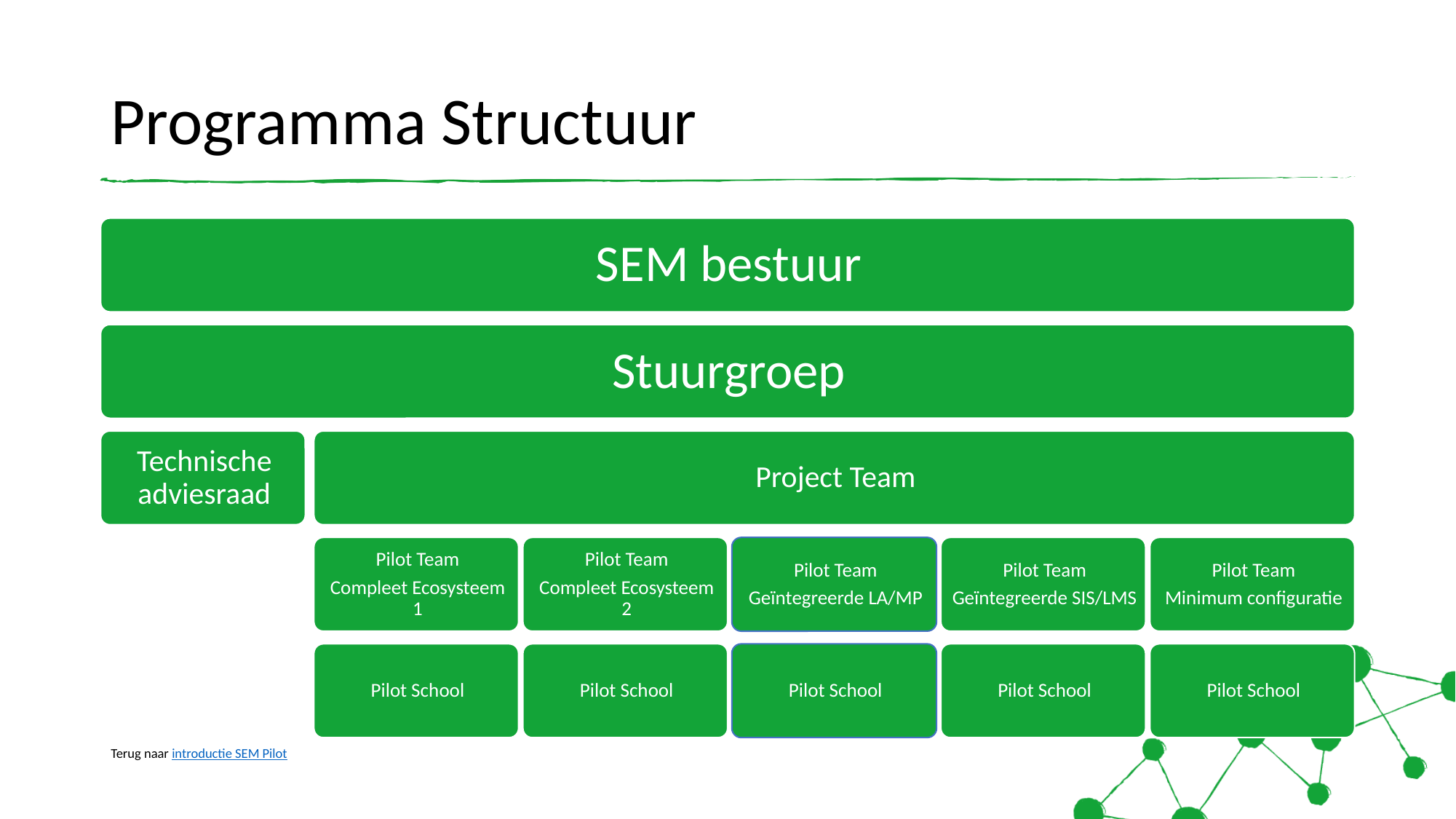

# Programma Structuur
SEM bestuur
Stuurgroep
Technische adviesraad
Project Team
Pilot Team
Compleet Ecosysteem 1
Pilot School
Pilot Team
Compleet Ecosysteem 2
Pilot School
Pilot Team
Geïntegreerde LA/MP
Pilot School
Pilot Team
Geïntegreerde SIS/LMS
Pilot School
Pilot Team
Minimum configuratie
Pilot School
Terug naar introductie SEM Pilot